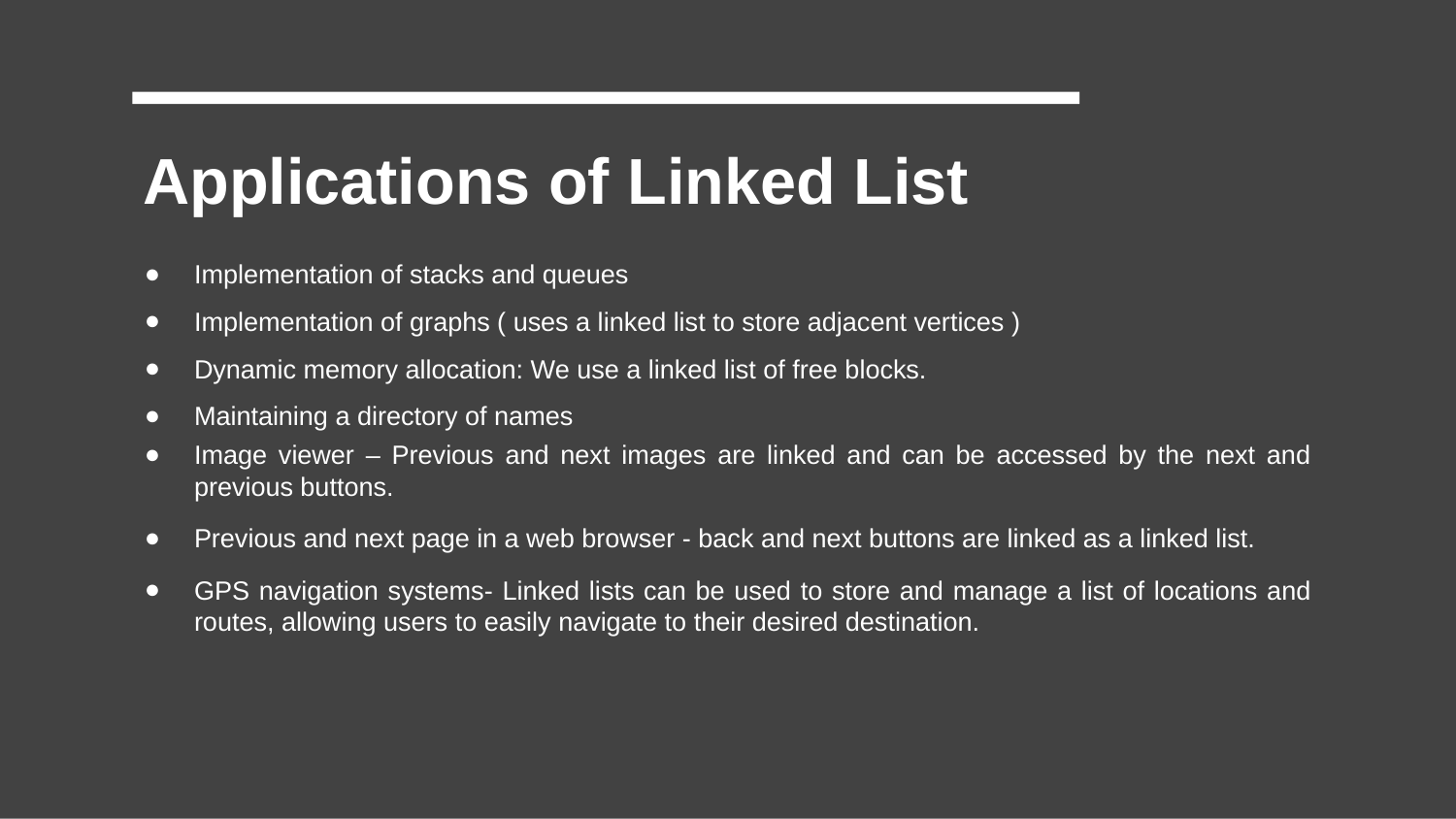

Applications of Linked List
# Implementation of stacks and queues
Implementation of graphs ( uses a linked list to store adjacent vertices )
Dynamic memory allocation: We use a linked list of free blocks.
Maintaining a directory of names

Image viewer – Previous and next images are linked and can be accessed by the next and previous buttons.
Previous and next page in a web browser - back and next buttons are linked as a linked list.
GPS navigation systems- Linked lists can be used to store and manage a list of locations and routes, allowing users to easily navigate to their desired destination.